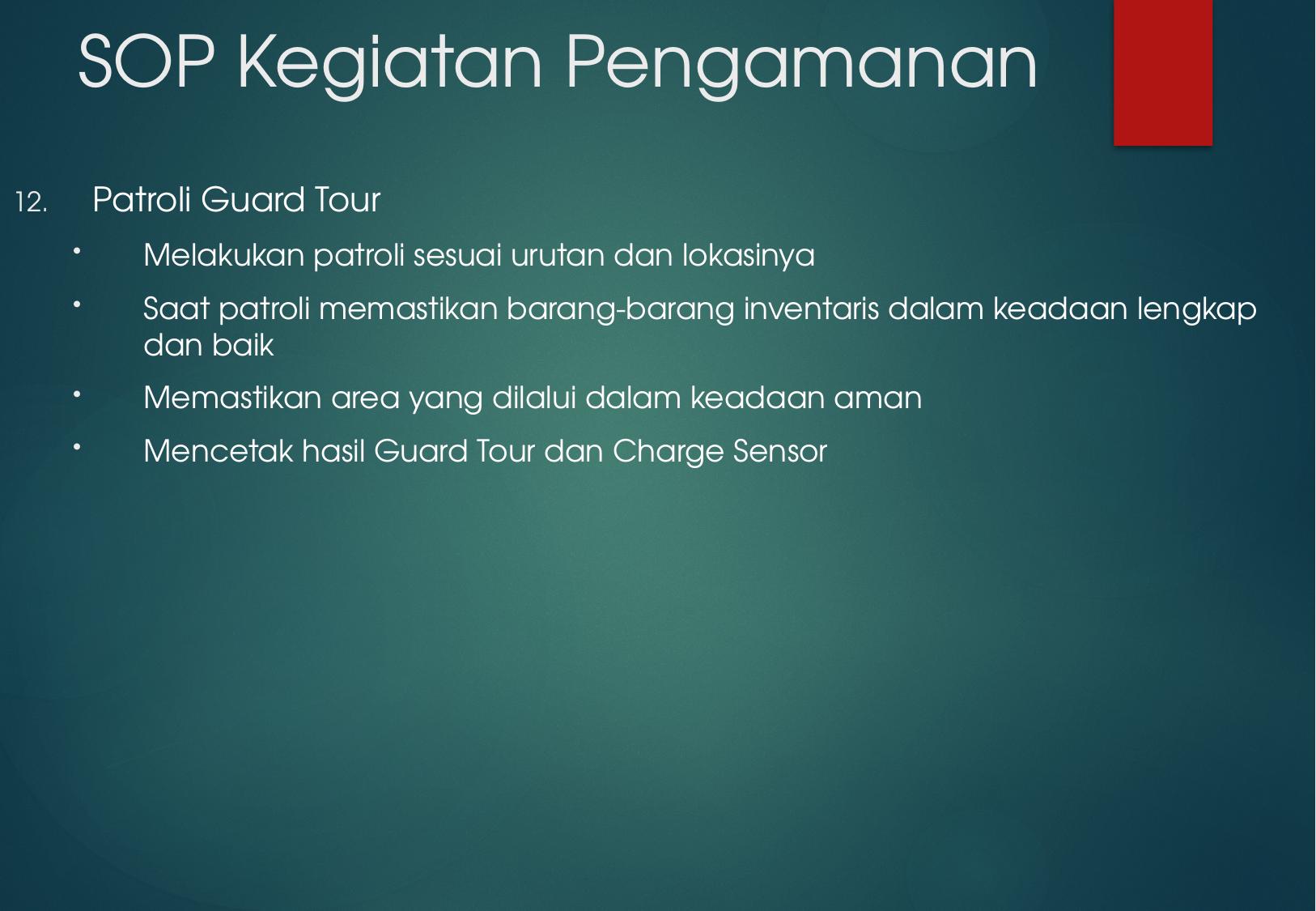

# SOP Kegiatan Pengamanan
Patroli Guard Tour
Melakukan patroli sesuai urutan dan lokasinya
Saat patroli memastikan barang-barang inventaris dalam keadaan lengkap dan baik
Memastikan area yang dilalui dalam keadaan aman
Mencetak hasil Guard Tour dan Charge Sensor